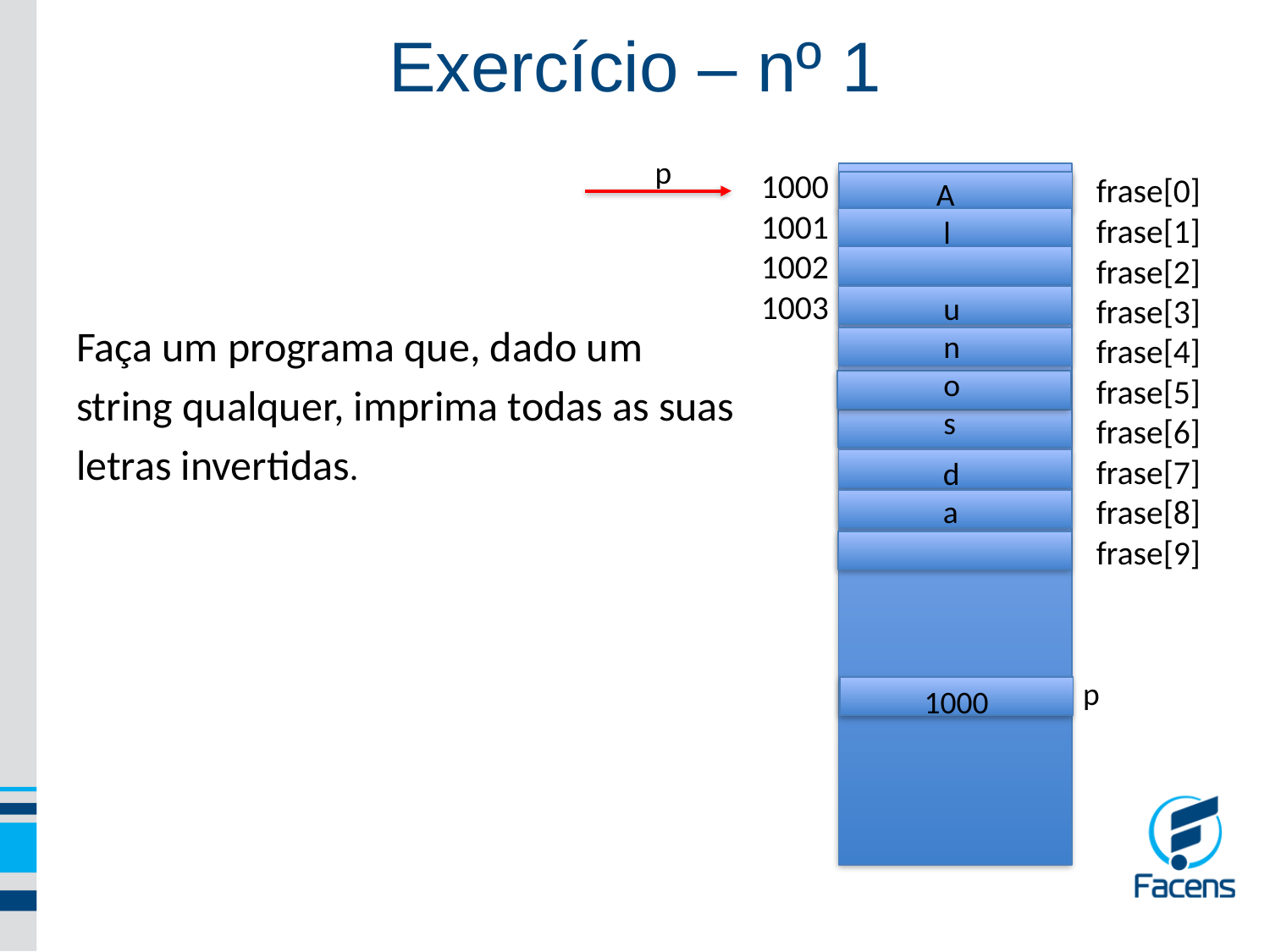

Exercício – nº 1
     p
1000
1001
1002
1003

frase[0]
frase[1]
frase[2]
frase[3]
frase[4]
frase[5]
frase[6]
frase[7]
frase[8]
frase[9]

Faça um programa que, dado um
string qualquer, imprima todas as suas
letras invertidas.

     A
      l
      u
      n
      o
      s

     d
     a

     1000
     p